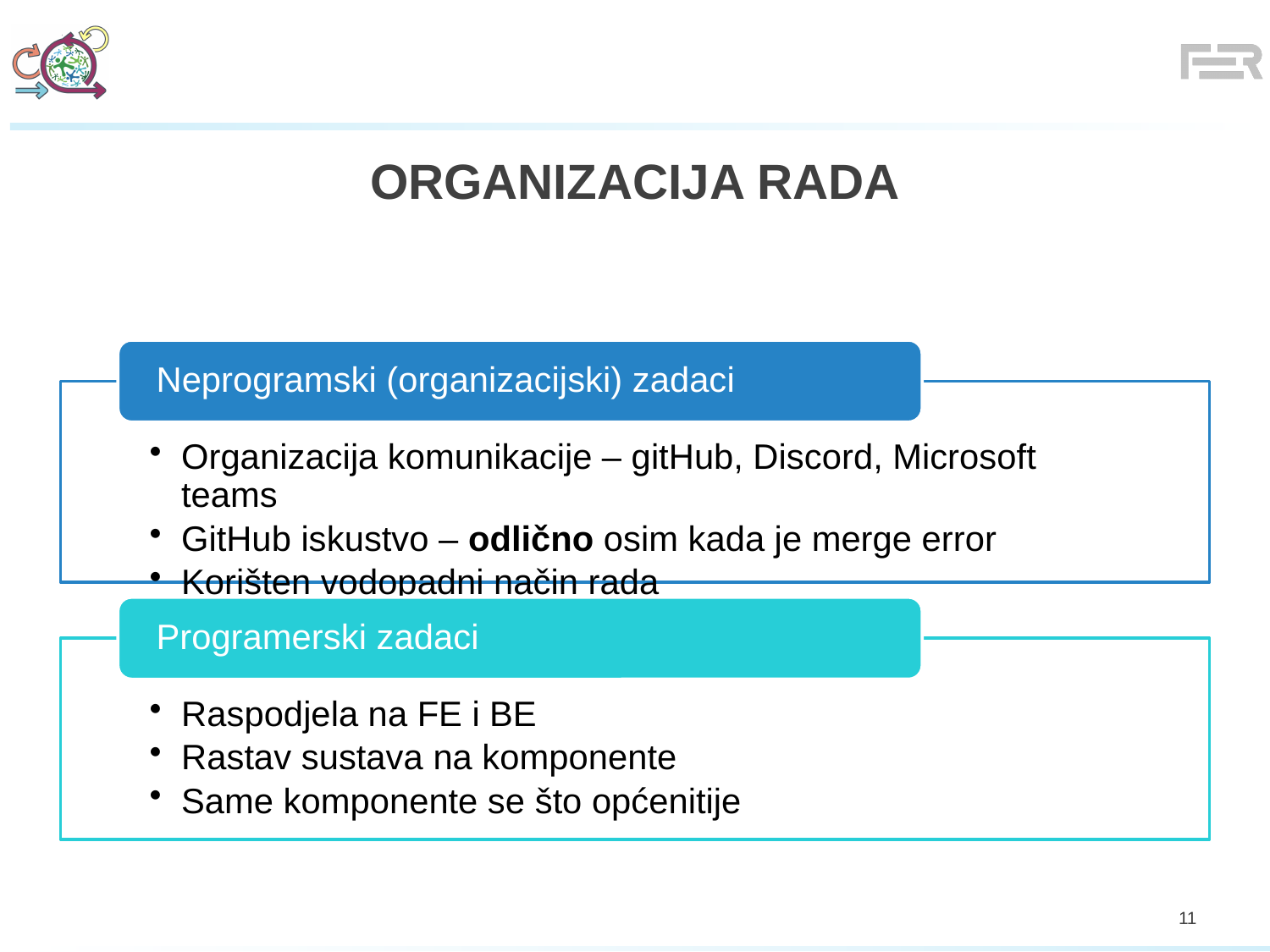

# Organizacija rada
Organizacija komunikacije – gitHub, Discord, Microsoft teams
GitHub iskustvo – odlično osim kada je merge error
Korišten vodopadni način rada
Neprogramski (organizacijski) zadaci
Raspodjela na FE i BE
Rastav sustava na komponente
Same komponente se što općenitije
Programerski zadaci
11